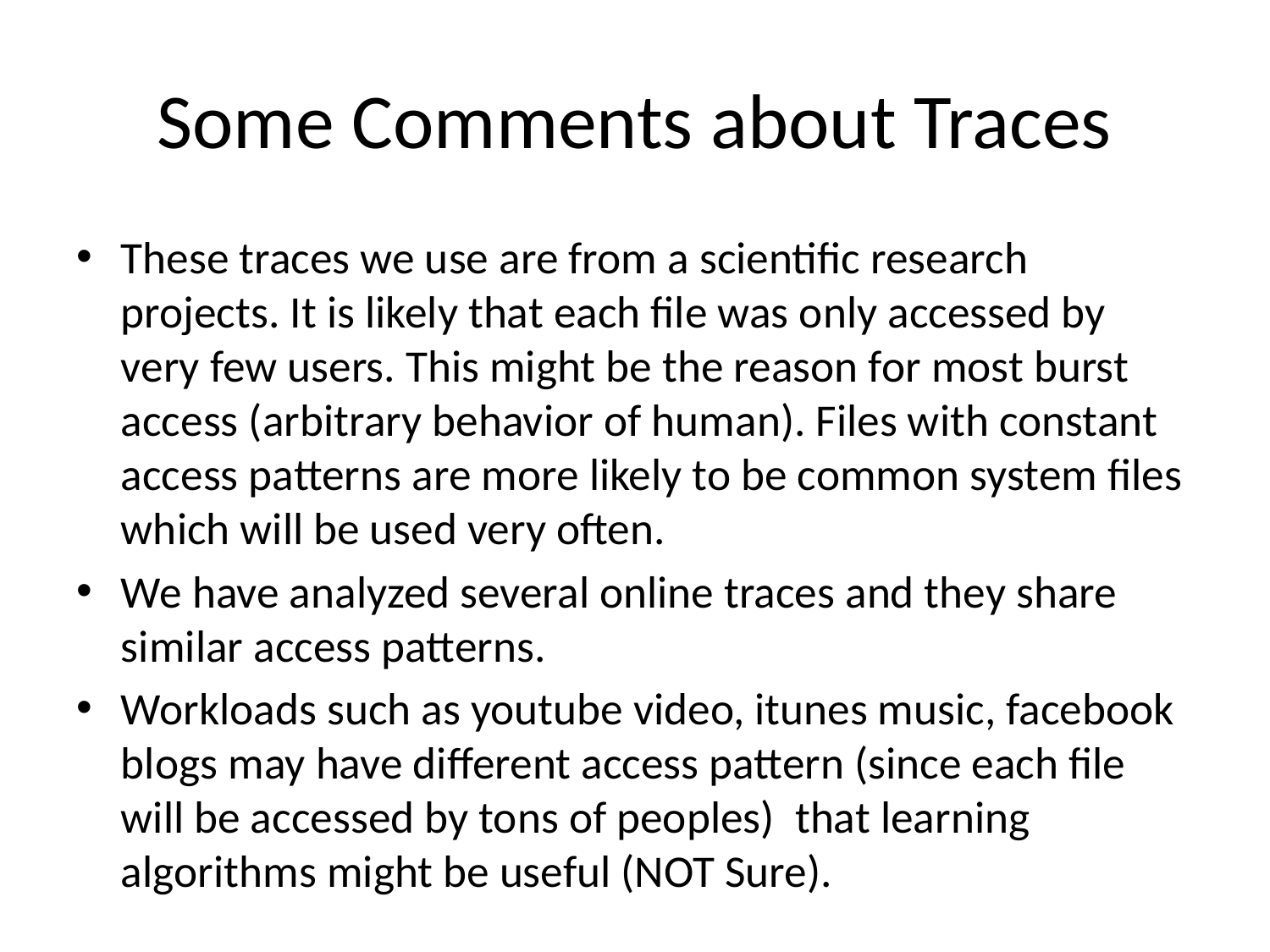

# Some Comments about Traces
These traces we use are from a scientific research projects. It is likely that each file was only accessed by very few users. This might be the reason for most burst access (arbitrary behavior of human). Files with constant access patterns are more likely to be common system files which will be used very often.
We have analyzed several online traces and they share similar access patterns.
Workloads such as youtube video, itunes music, facebook blogs may have different access pattern (since each file will be accessed by tons of peoples)  that learning algorithms might be useful (NOT Sure).